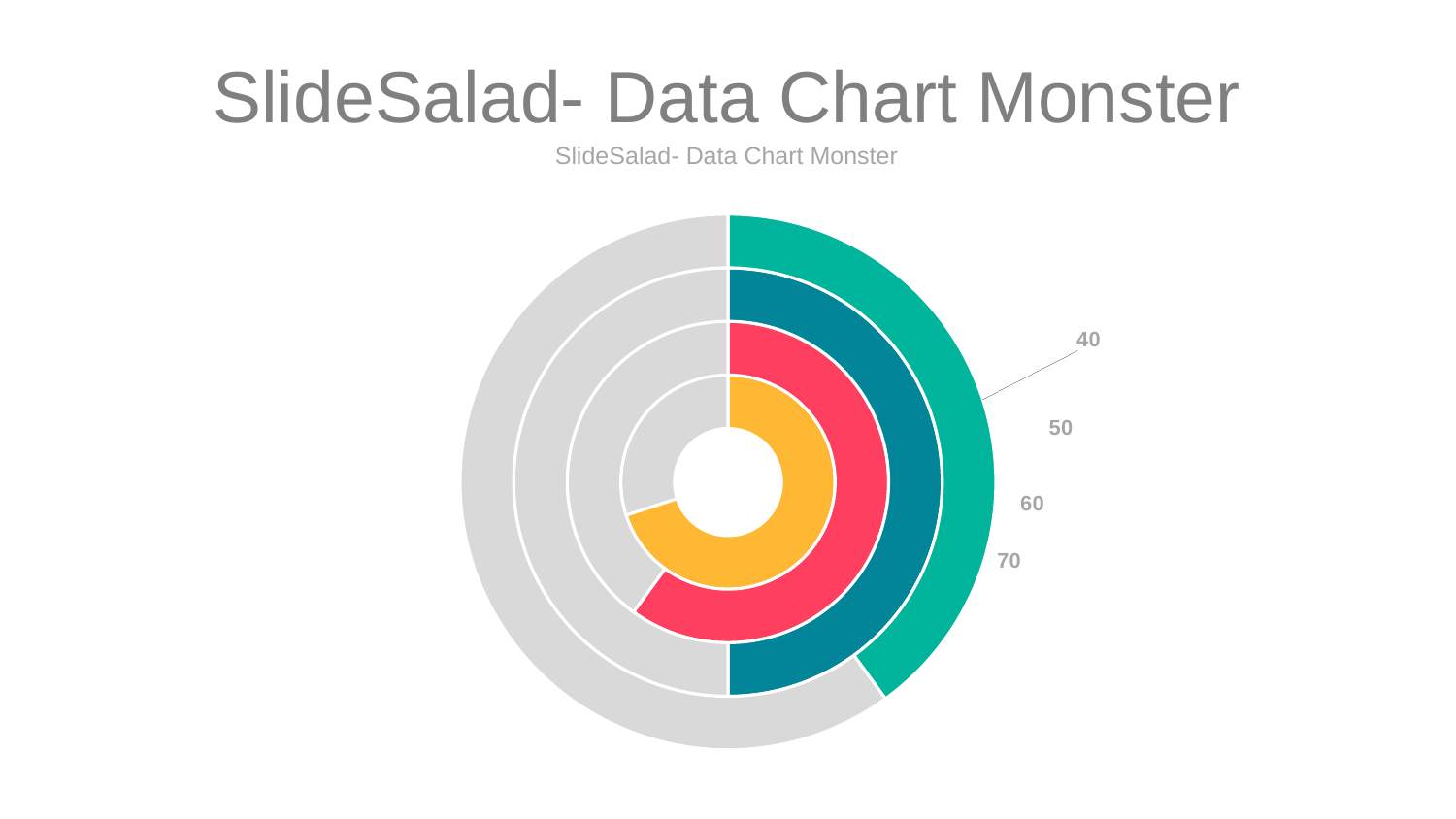

# SlideSalad- Data Chart Monster
SlideSalad- Data Chart Monster

### Chart

| Category | Sales 2017 | Sales 2018 | Sales 2019 | Sales 2020 |
|---|---|---|---|---|
| 1st Qtr | 70.0 | 60.0 | 50.0 | 40.0 |
| 2nd Qtr | 30.0 | 40.0 | 50.0 | 60.0 |